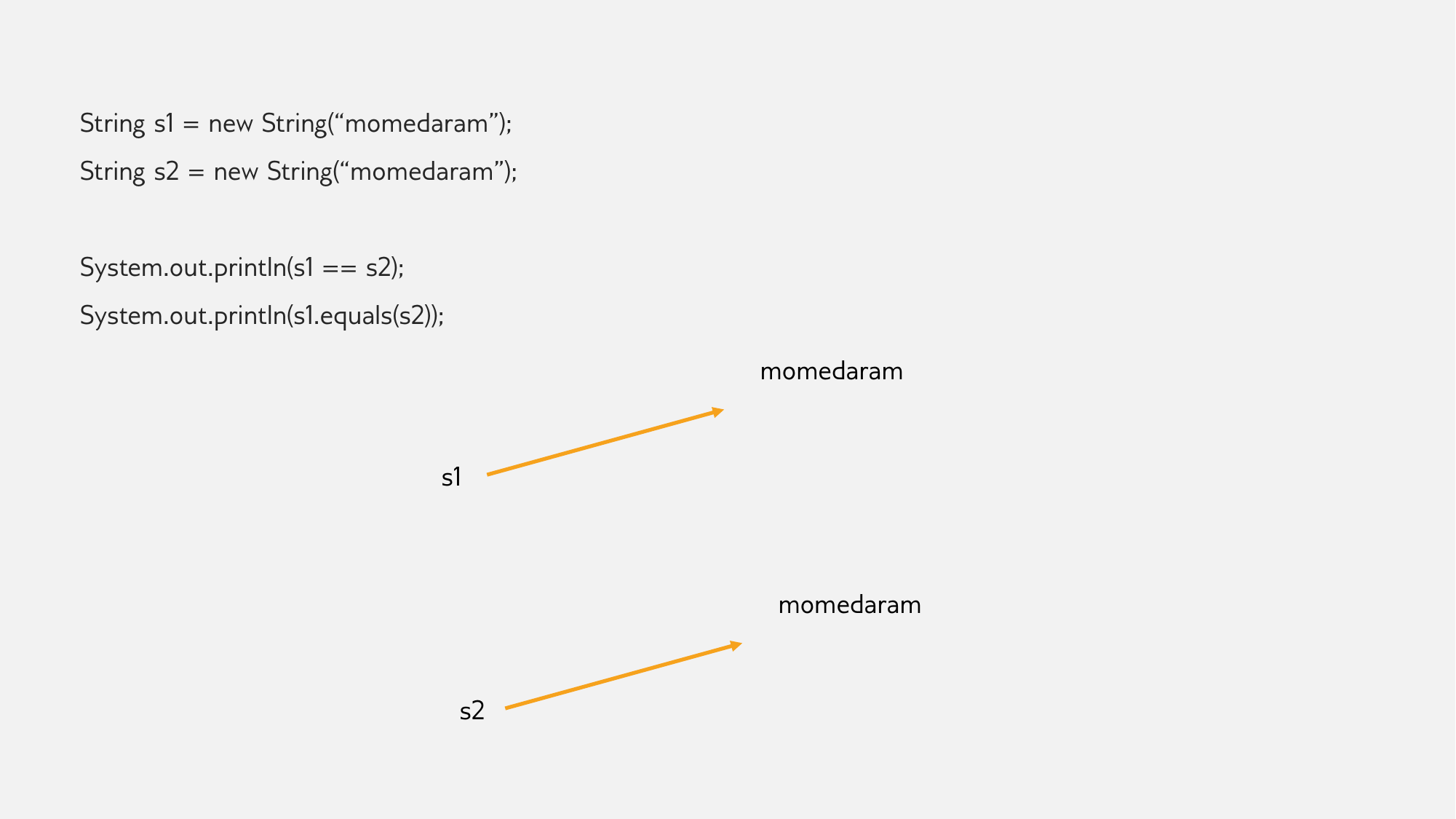

String s1 = new String(“momedaram”);
String s2 = new String(“momedaram”);

System.out.println(s1 == s2);
System.out.println(s1.equals(s2));

momedaram
s1
momedaram
s2